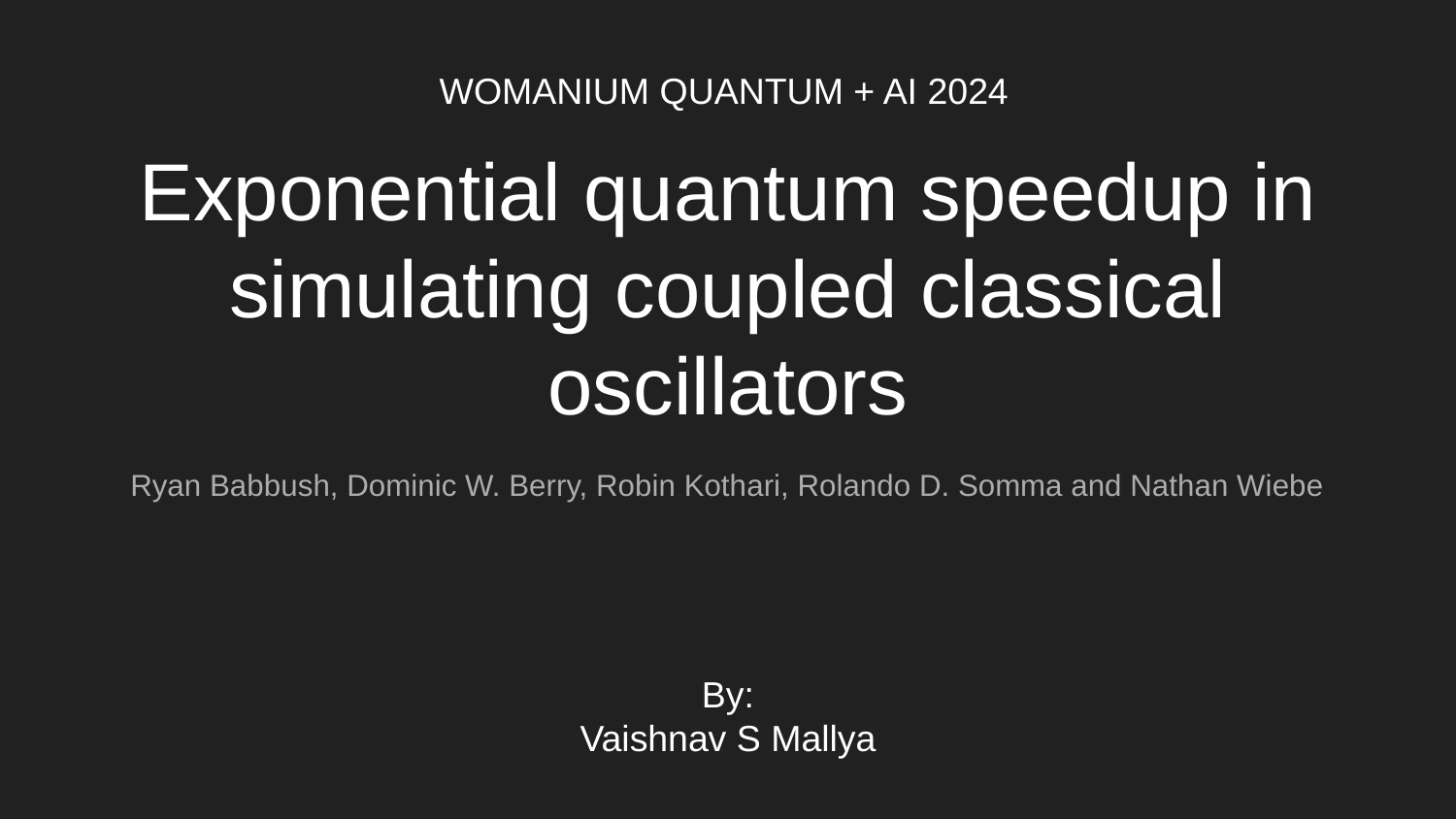

WOMANIUM QUANTUM + AI 2024
# Exponential quantum speedup in simulating coupled classical oscillators
Ryan Babbush, Dominic W. Berry, Robin Kothari, Rolando D. Somma and Nathan Wiebe
By:
Vaishnav S Mallya